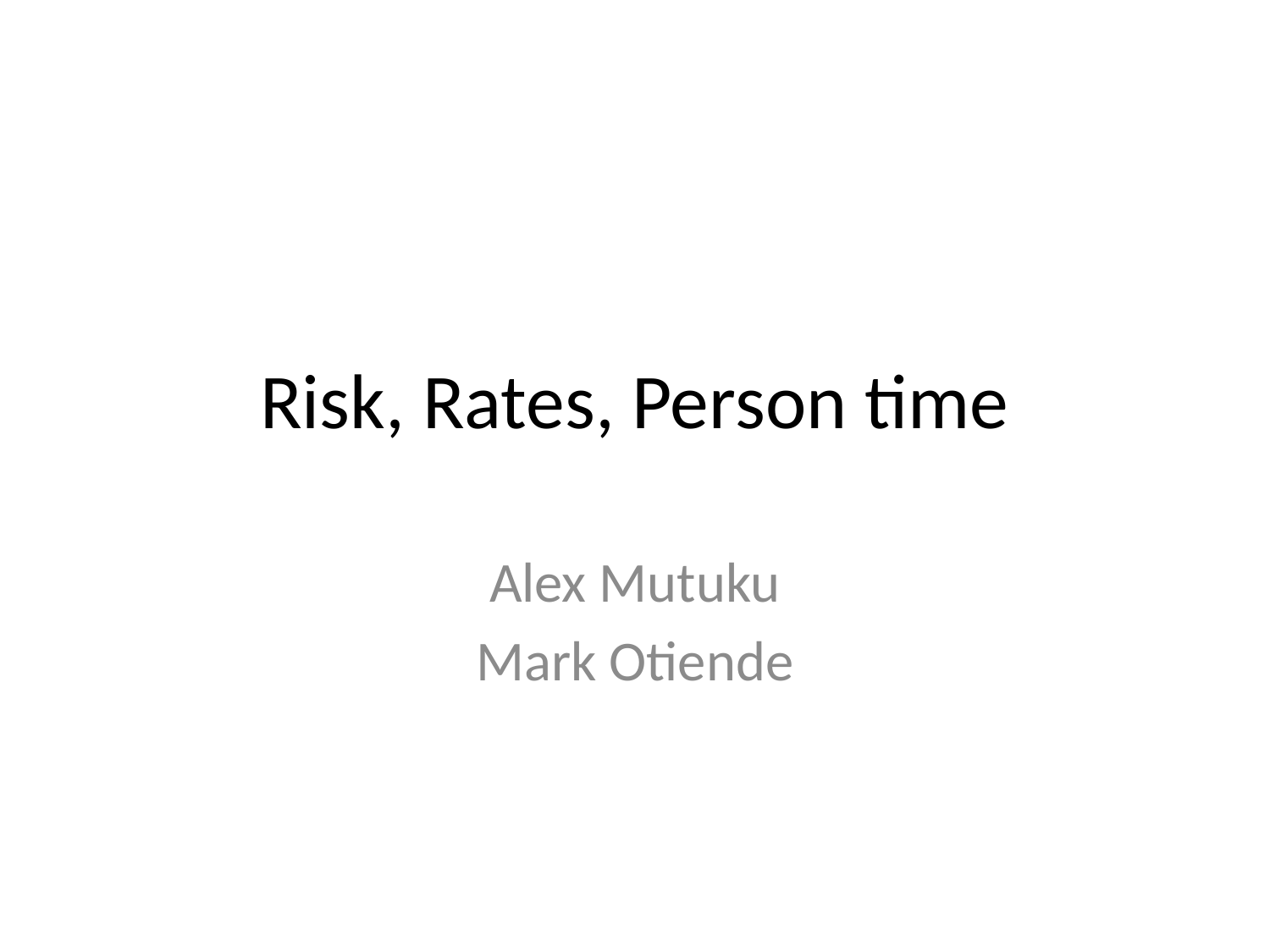

# Risk, Rates, Person time
Alex Mutuku
Mark Otiende